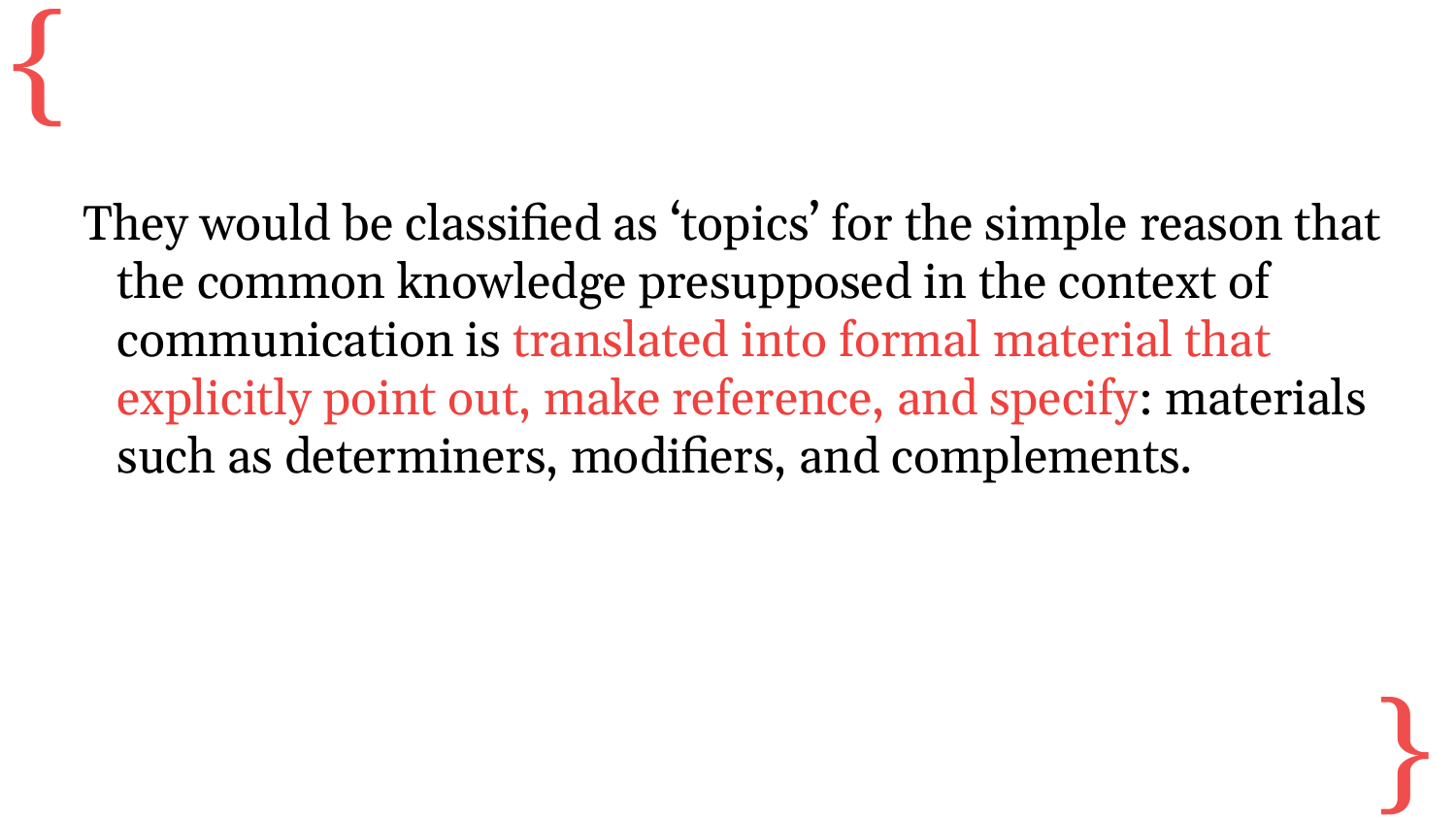

They would be classified as ‘topics’ for the simple reason that the common knowledge presupposed in the context of communication is translated into formal material that explicitly point out, make reference, and specify: materials such as determiners, modifiers, and complements.